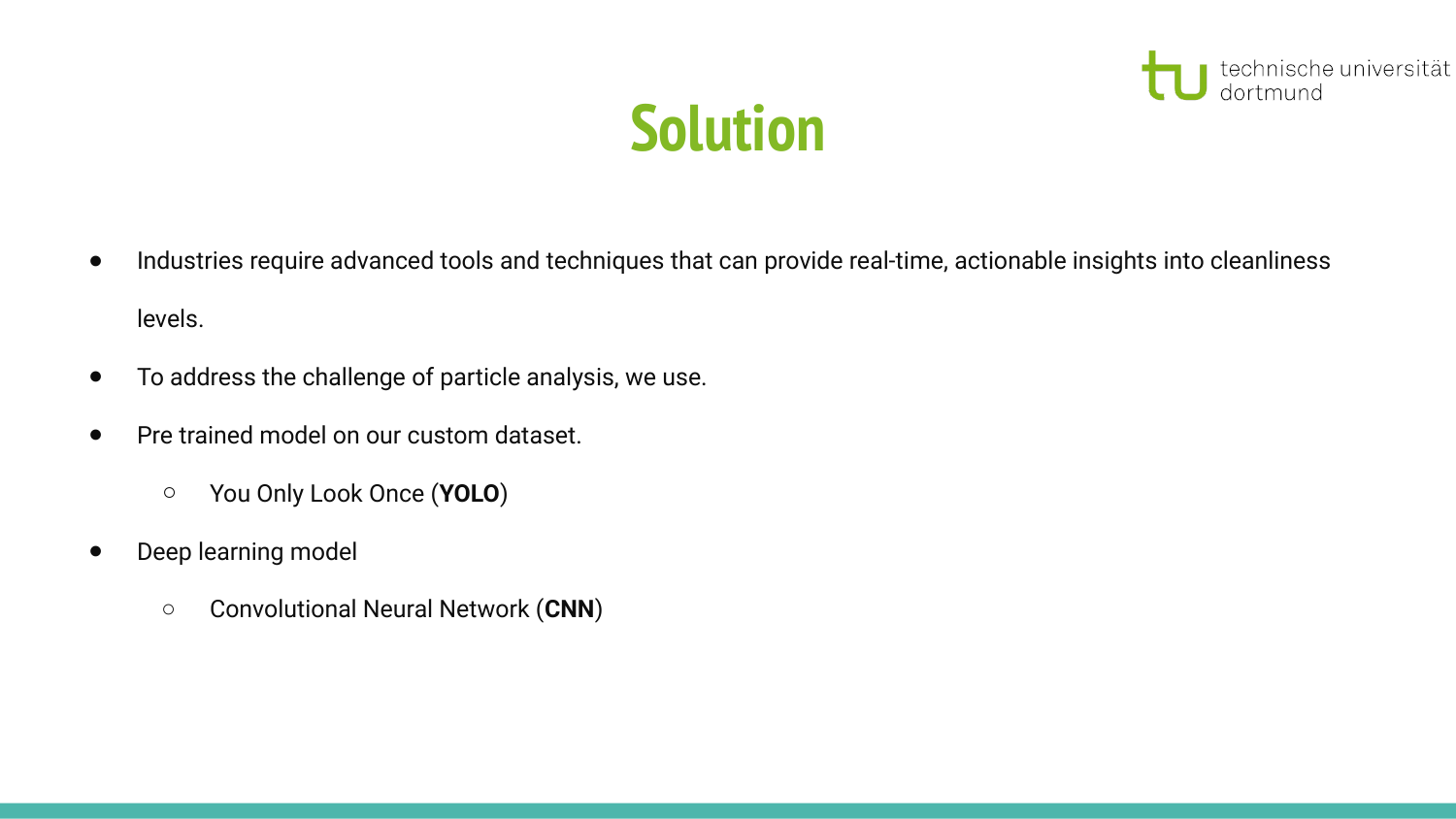

# Solution
Industries require advanced tools and techniques that can provide real-time, actionable insights into cleanliness levels.
To address the challenge of particle analysis, we use.
Pre trained model on our custom dataset.
You Only Look Once (YOLO)
Deep learning model
Convolutional Neural Network (CNN)